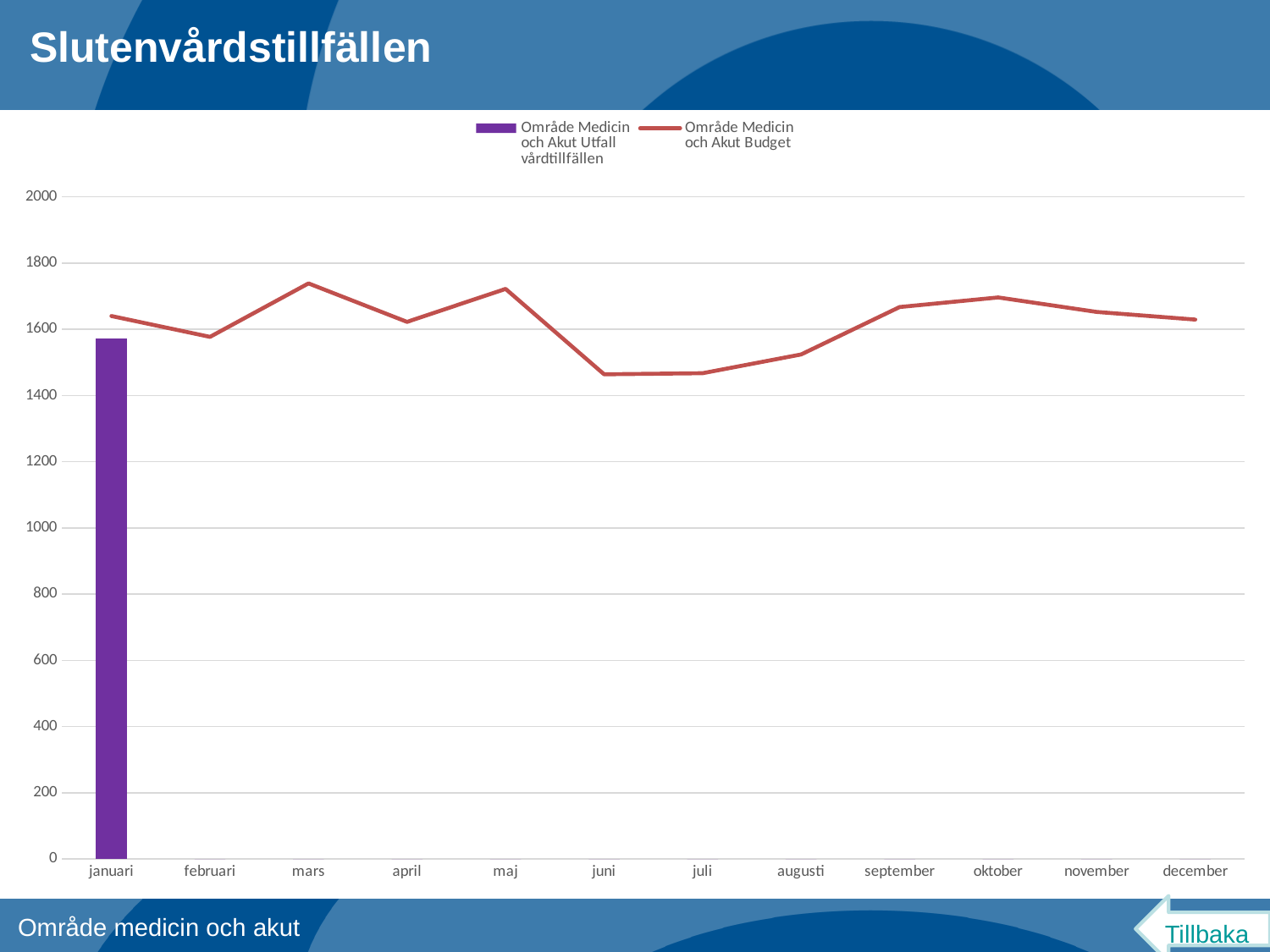

Slutenvårdstillfällen

### Chart

| Category | Område Medicin
och Akut | Område Medicin
och Akut |
|---|---|---|
| januari | 1571.0 | 1640.0400000000002 |
| februari | 0.0 | 1577.0600000000002 |
| mars | 0.0 | 1738.54 |
| april | 0.0 | 1622.2850000000003 |
| maj | 0.0 | 1721.89 |
| juni | 0.0 | 1464.045 |
| juli | 0.0 | 1467.3 |
| augusti | 0.0 | 1523.875 |
| september | 0.0 | 1667.18 |
| oktober | 0.0 | 1696.19 |
| november | 0.0 | 1652.32 |
| december | 0.0 | 1629.2749999999999 |
Tillbaka